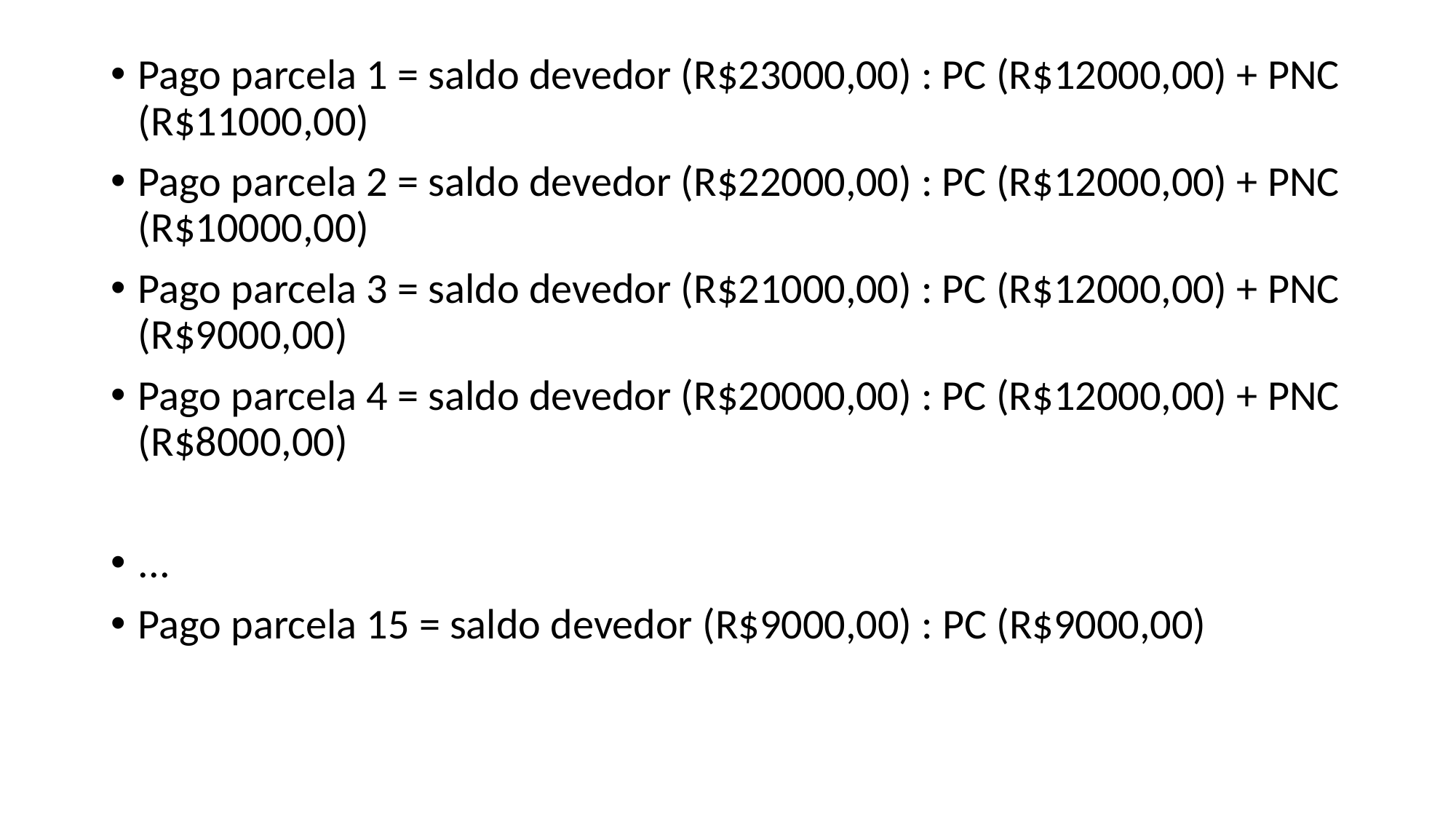

Pago parcela 1 = saldo devedor (R$23000,00) : PC (R$12000,00) + PNC (R$11000,00)
Pago parcela 2 = saldo devedor (R$22000,00) : PC (R$12000,00) + PNC (R$10000,00)
Pago parcela 3 = saldo devedor (R$21000,00) : PC (R$12000,00) + PNC (R$9000,00)
Pago parcela 4 = saldo devedor (R$20000,00) : PC (R$12000,00) + PNC (R$8000,00)

...
Pago parcela 15 = saldo devedor (R$9000,00) : PC (R$9000,00)